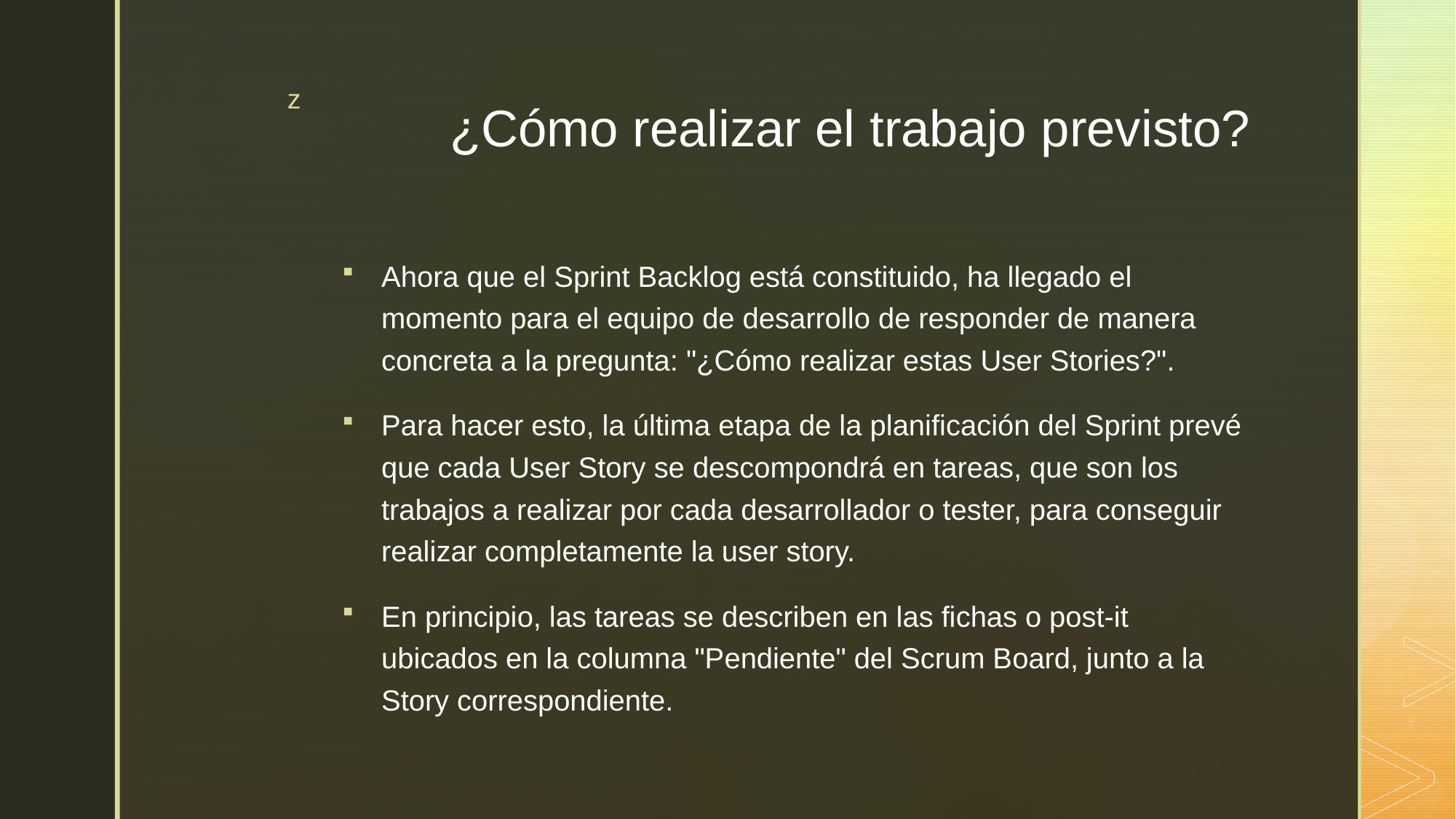

# ¿Cómo realizar el trabajo previsto?
Ahora que el Sprint Backlog está constituido, ha llegado el momento para el equipo de desarrollo de responder de manera concreta a la pregunta: "¿Cómo realizar estas User Stories?".
Para hacer esto, la última etapa de la planificación del Sprint prevé que cada User Story se descompondrá en tareas, que son los trabajos a realizar por cada desarrollador o tester, para conseguir realizar completamente la user story.
En principio, las tareas se describen en las fichas o post-it ubicados en la columna "Pendiente" del Scrum Board, junto a la Story correspondiente.